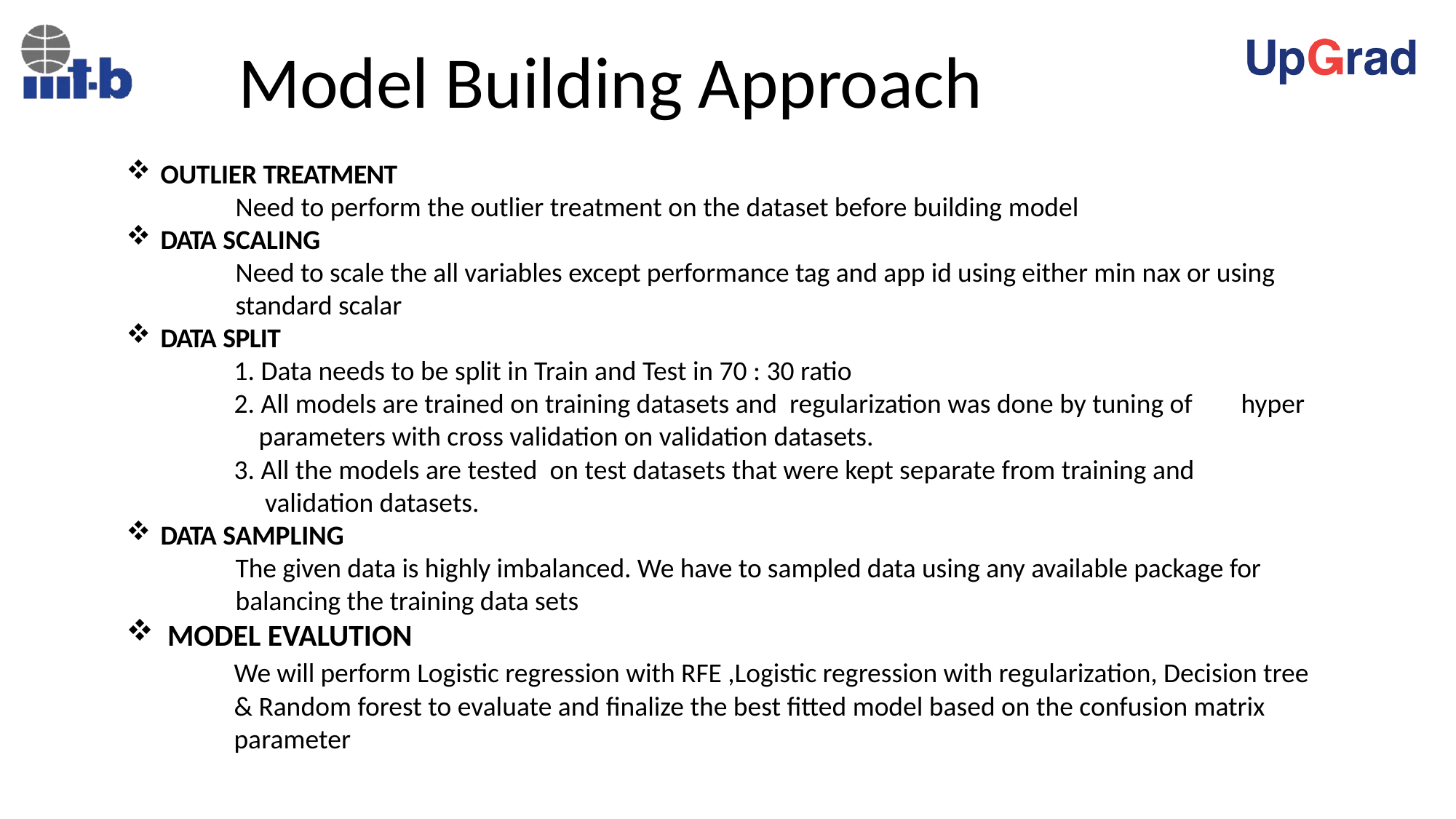

Model Building Approach
OUTLIER TREATMENT
	Need to perform the outlier treatment on the dataset before building model
DATA SCALING
	Need to scale the all variables except performance tag and app id using either min nax or using 	standard scalar
DATA SPLIT
	1. Data needs to be split in Train and Test in 70 : 30 ratio
	2. All models are trained on training datasets and  regularization was done by tuning of 	    hyper 	    parameters with cross validation on validation datasets.
	3. All the models are tested  on test datasets that were kept separate from training and 	    	     validation datasets.
DATA SAMPLING
	The given data is highly imbalanced. We have to sampled data using any available package for 	balancing the training data sets
MODEL EVALUTION
	We will perform Logistic regression with RFE ,Logistic regression with regularization, Decision tree 	& Random forest to evaluate and finalize the best fitted model based on the confusion matrix 	parameter